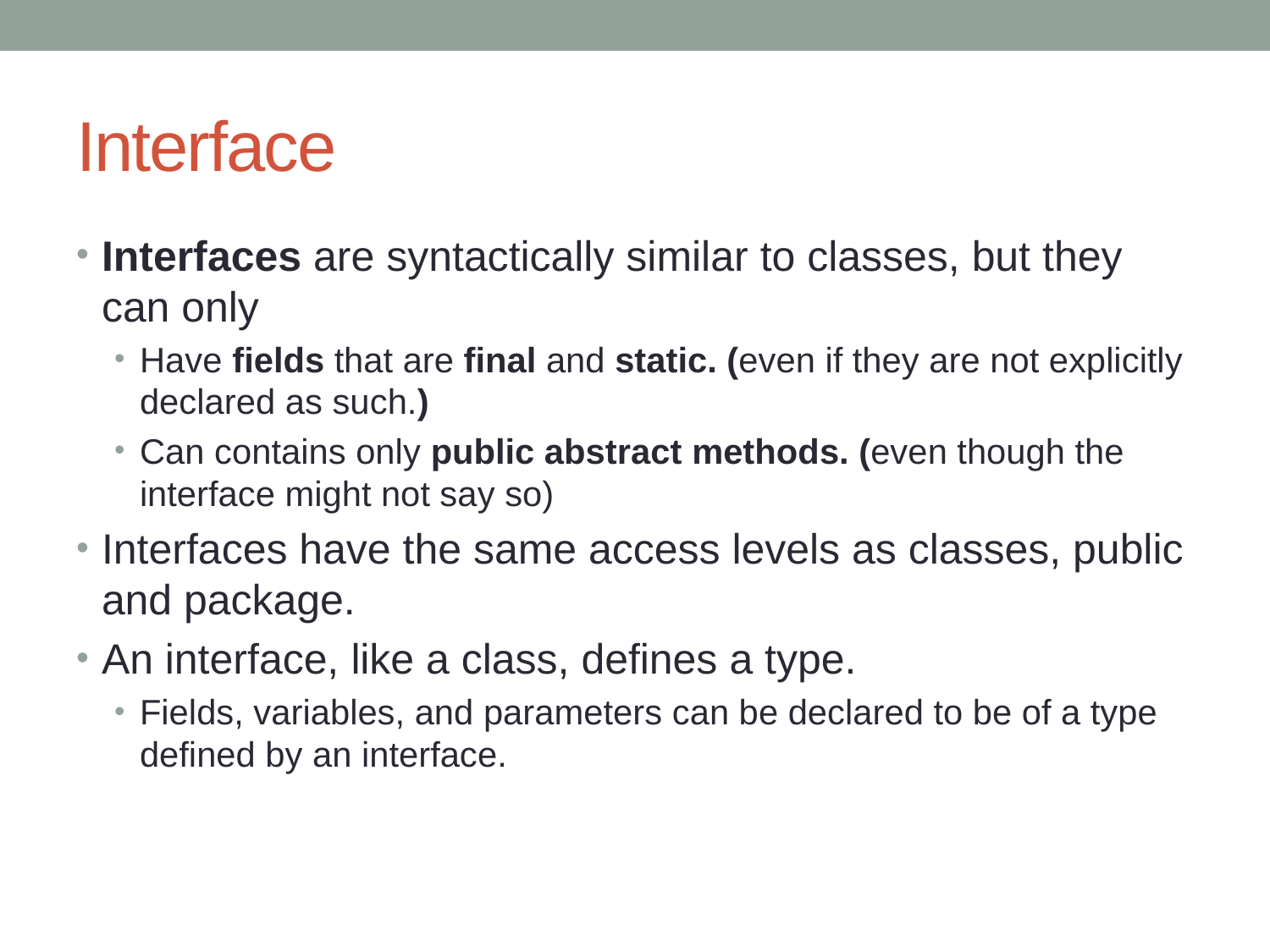

# Interface
Interfaces are syntactically similar to classes, but they can only
Have fields that are final and static. (even if they are not explicitly declared as such.)
Can contains only public abstract methods. (even though the interface might not say so)
Interfaces have the same access levels as classes, public and package.
An interface, like a class, defines a type.
Fields, variables, and parameters can be declared to be of a type defined by an interface.